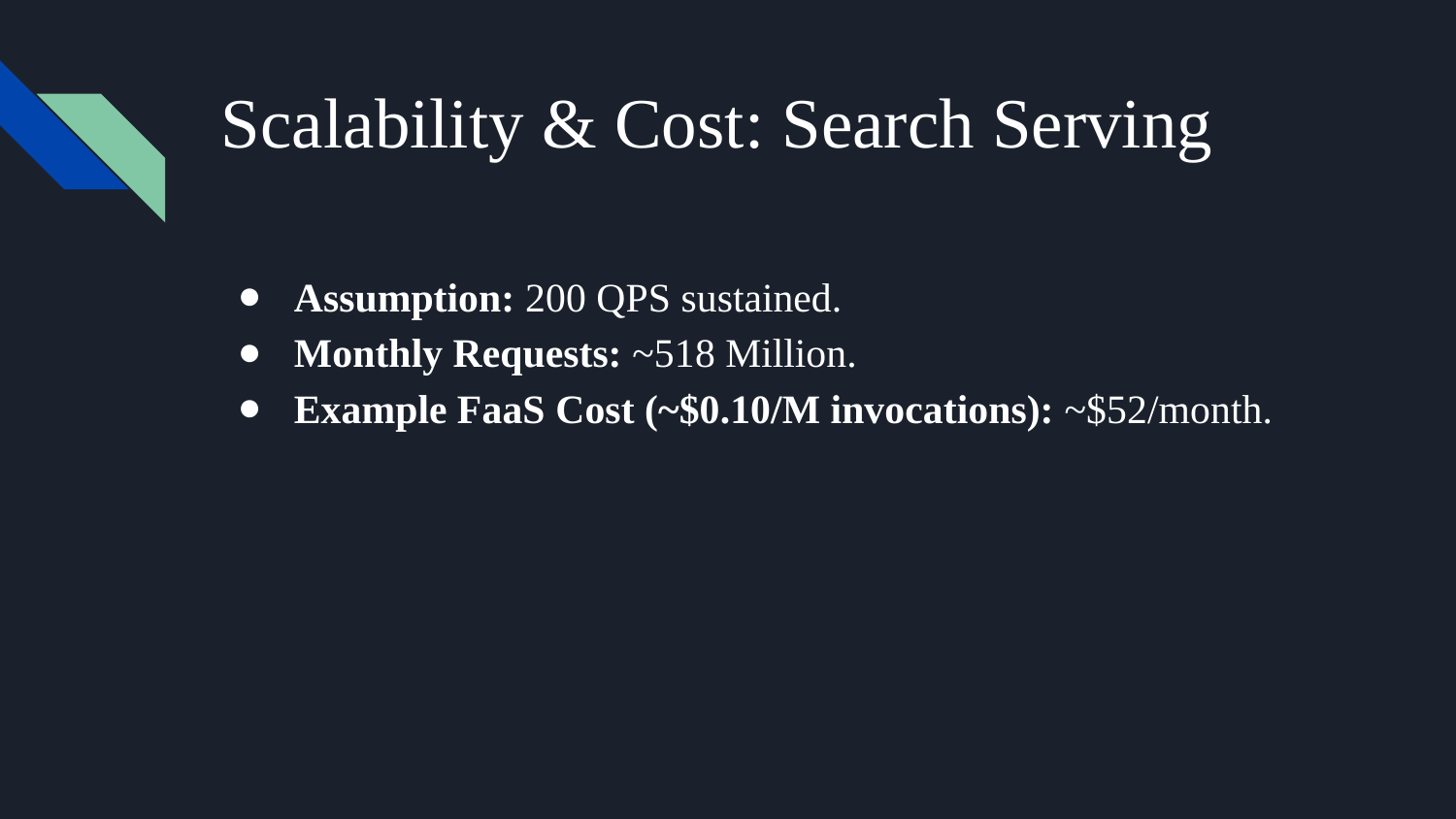

# Scalability & Cost: Search Serving
Assumption: 200 QPS sustained.
Monthly Requests: ~518 Million.
Example FaaS Cost (~$0.10/M invocations): ~$52/month.